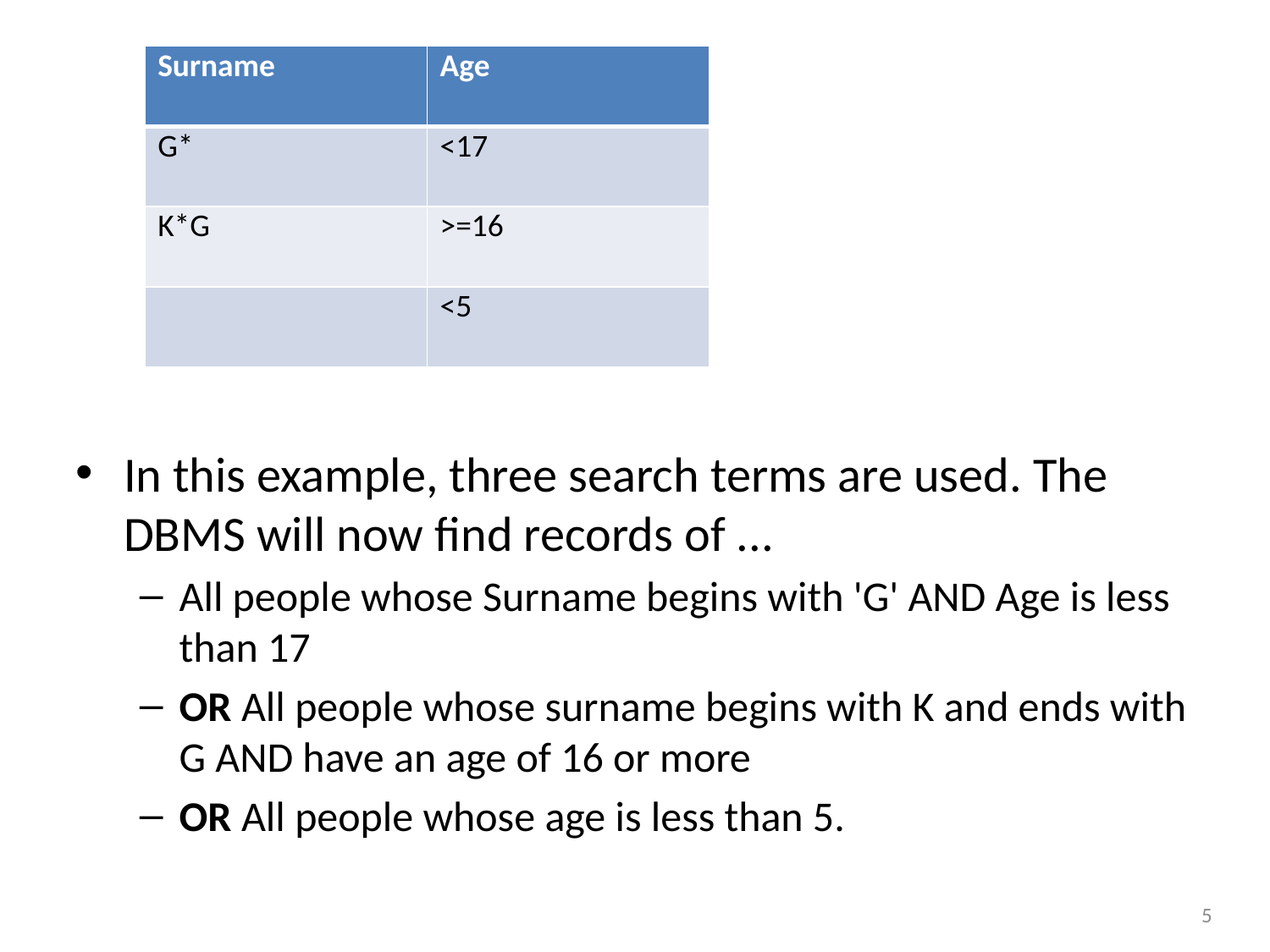

| Surname | Age |
| --- | --- |
| G\* | <17 |
| K\*G | >=16 |
|  | <5 |
# In this example, three search terms are used. The DBMS will now find records of ...
All people whose Surname begins with 'G' AND Age is less than 17
OR All people whose surname begins with K and ends with G AND have an age of 16 or more
OR All people whose age is less than 5.

5